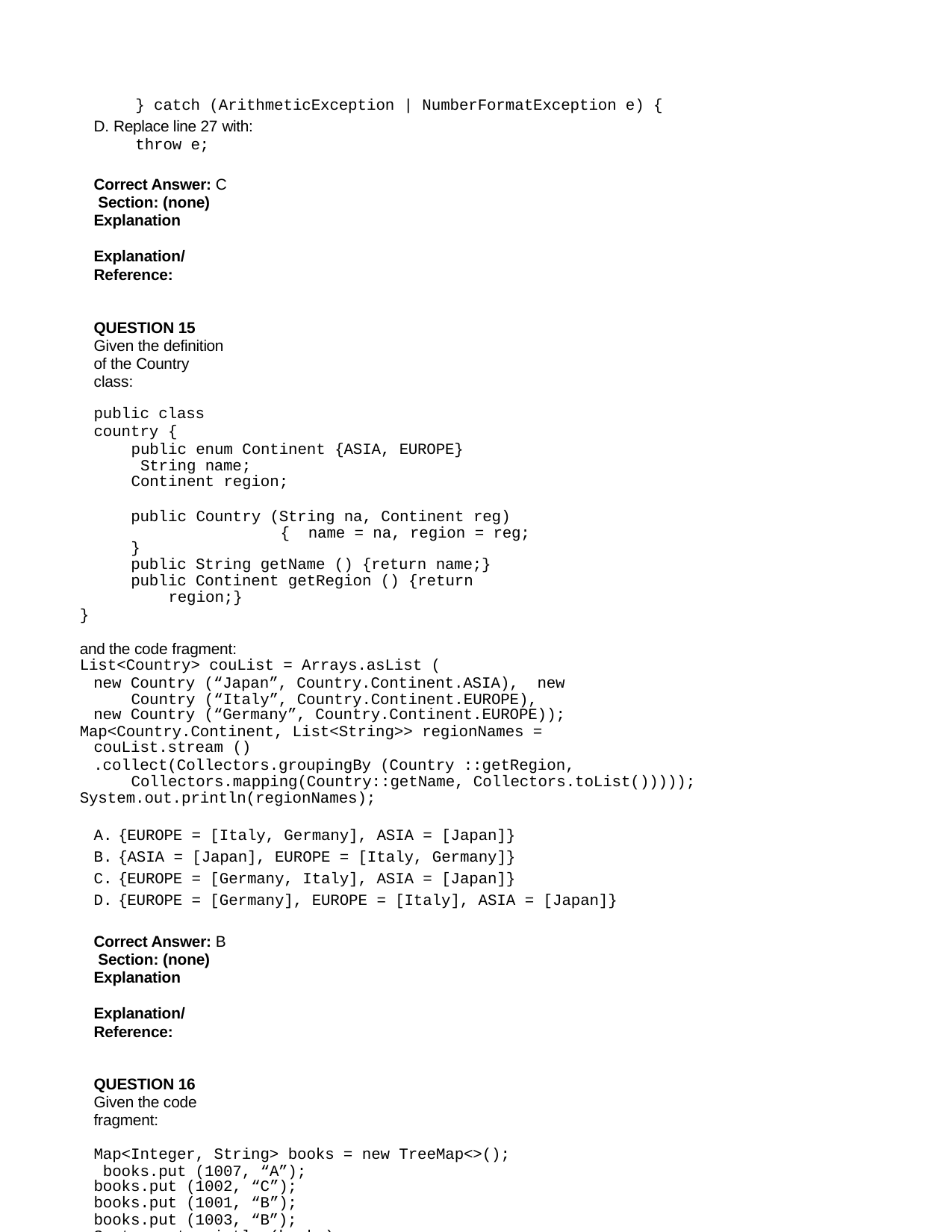

} catch (ArithmeticException | NumberFormatException e) {
D. Replace line 27 with:
throw e;

Correct Answer: C  Section: (none)  Explanation

Explanation/Reference:

QUESTION 15
Given the definition of the Country class:
public class country {
public enum Continent {ASIA, EUROPE}  String name;
Continent region;

public Country (String na, Continent reg)	{  name = na, region = reg;
}
public String getName () {return name;}
public Continent getRegion () {return region;}
}

and the code fragment:
List<Country> couList = Arrays.asList (
new Country (“Japan”, Country.Continent.ASIA),  new Country (“Italy”, Country.Continent.EUROPE),
new Country (“Germany”, Country.Continent.EUROPE));
Map<Country.Continent, List<String>> regionNames = couList.stream ()
.collect(Collectors.groupingBy (Country ::getRegion,  Collectors.mapping(Country::getName, Collectors.toList()))));
System.out.println(regionNames);

{EUROPE = [Italy, Germany], ASIA = [Japan]}
{ASIA = [Japan], EUROPE = [Italy, Germany]}
{EUROPE = [Germany, Italy], ASIA = [Japan]}
{EUROPE = [Germany], EUROPE = [Italy], ASIA = [Japan]}

Correct Answer: B  Section: (none)  Explanation

Explanation/Reference:

QUESTION 16
Given the code fragment:

Map<Integer, String> books = new TreeMap<>();  books.put (1007, “A”);
books.put (1002, “C”);
books.put (1001, “B”);
books.put (1003, “B”);  System.out.println (books);

What is the result?